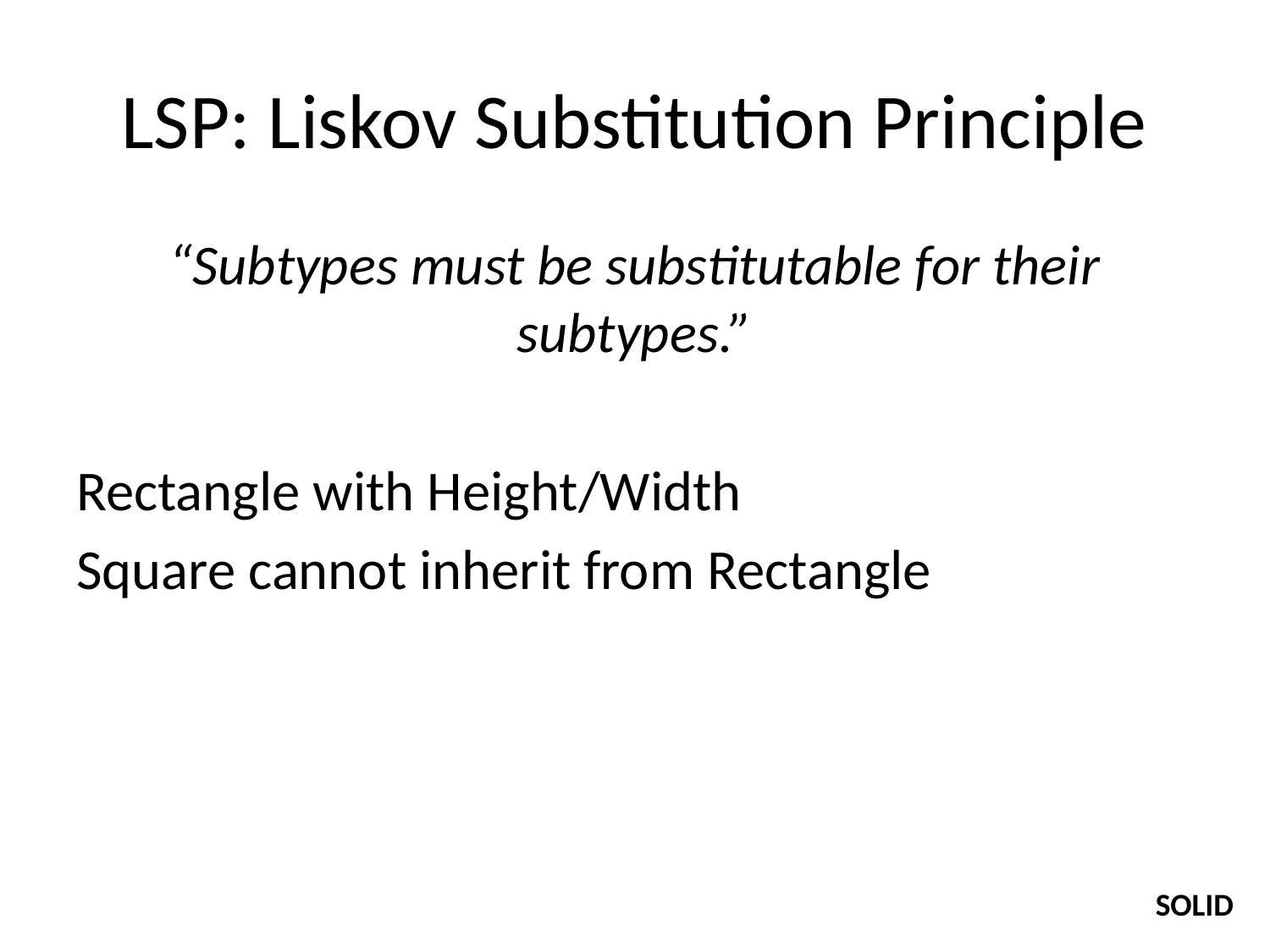

# LSP: Liskov Substitution Principle
“Subtypes must be substitutable for their subtypes.”

Rectangle with Height/Width
Square cannot inherit from Rectangle
SOLID